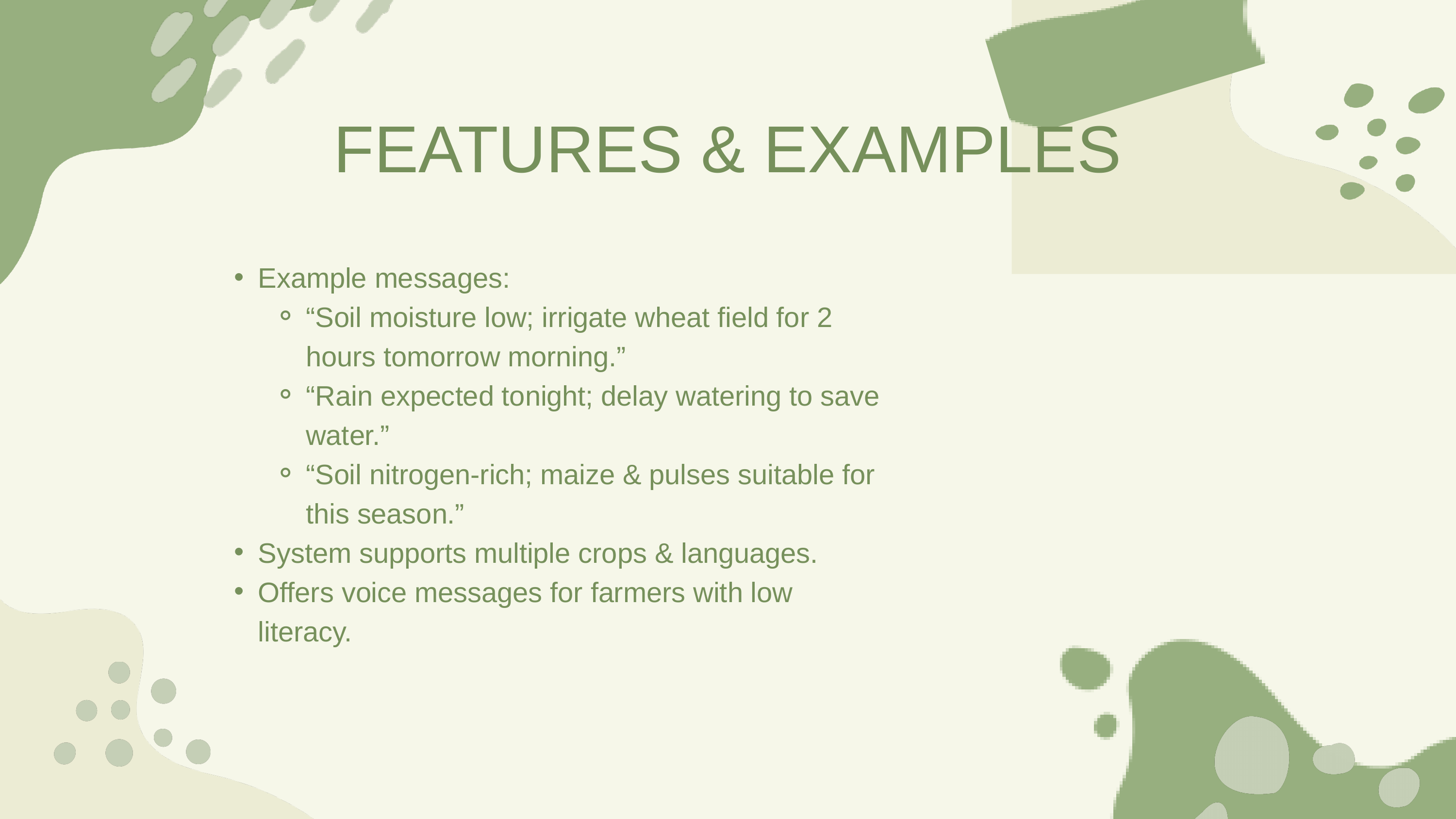

FEATURES & EXAMPLES
Example messages:
“Soil moisture low; irrigate wheat field for 2 hours tomorrow morning.”
“Rain expected tonight; delay watering to save water.”
“Soil nitrogen-rich; maize & pulses suitable for this season.”
System supports multiple crops & languages.
Offers voice messages for farmers with low literacy.